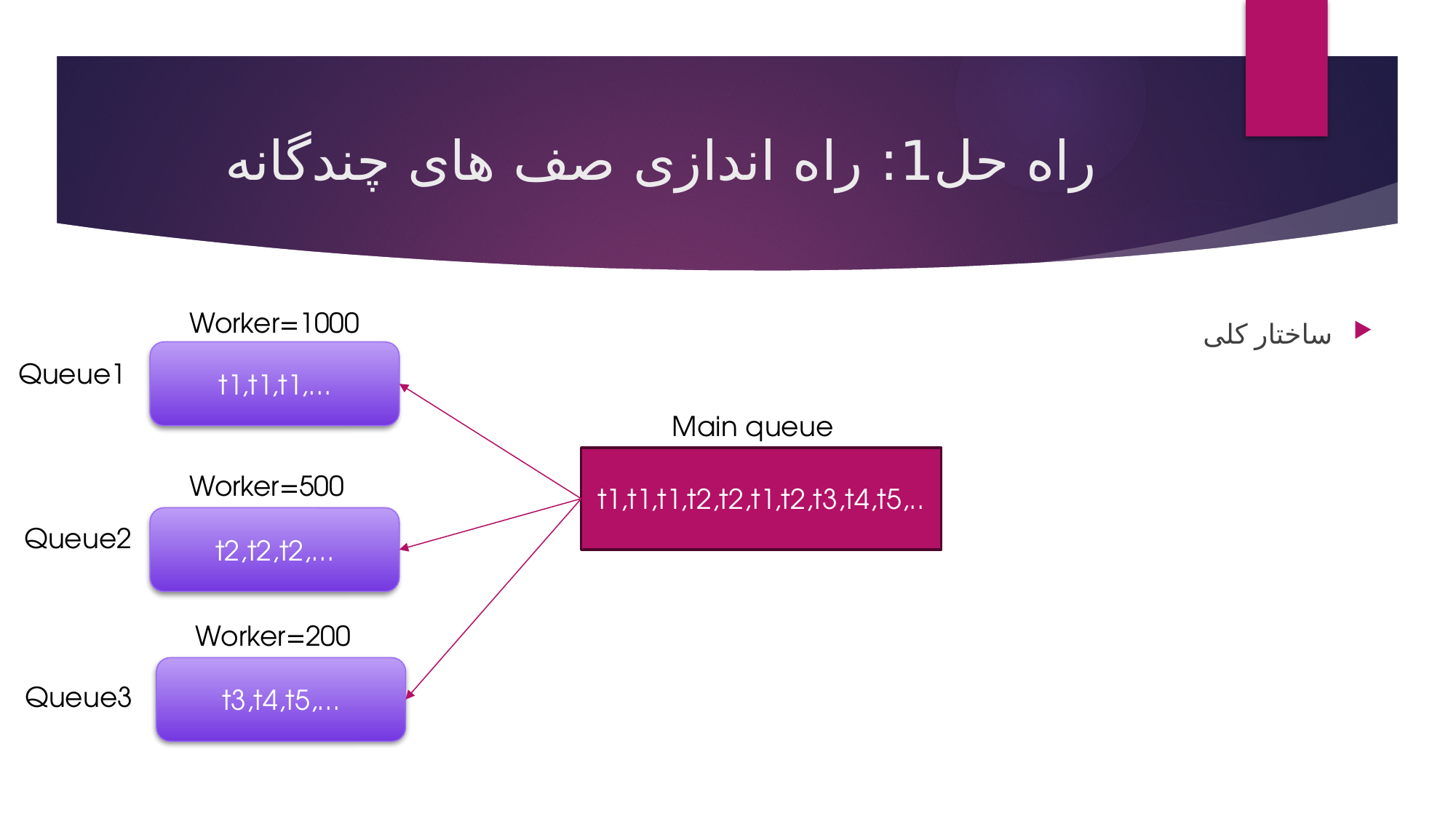

# راه حل1: راه اندازی صف های چندگانه
Worker=1000
ساختار کلی

t1,t1,t1,…
Queue1
Main queue
t1,t1,t1,t2,t2,t1,t2,t3,t4,t5,..
Worker=500
t2,t2,t2,…
Queue2
Worker=200
t3,t4,t5,…
Queue3